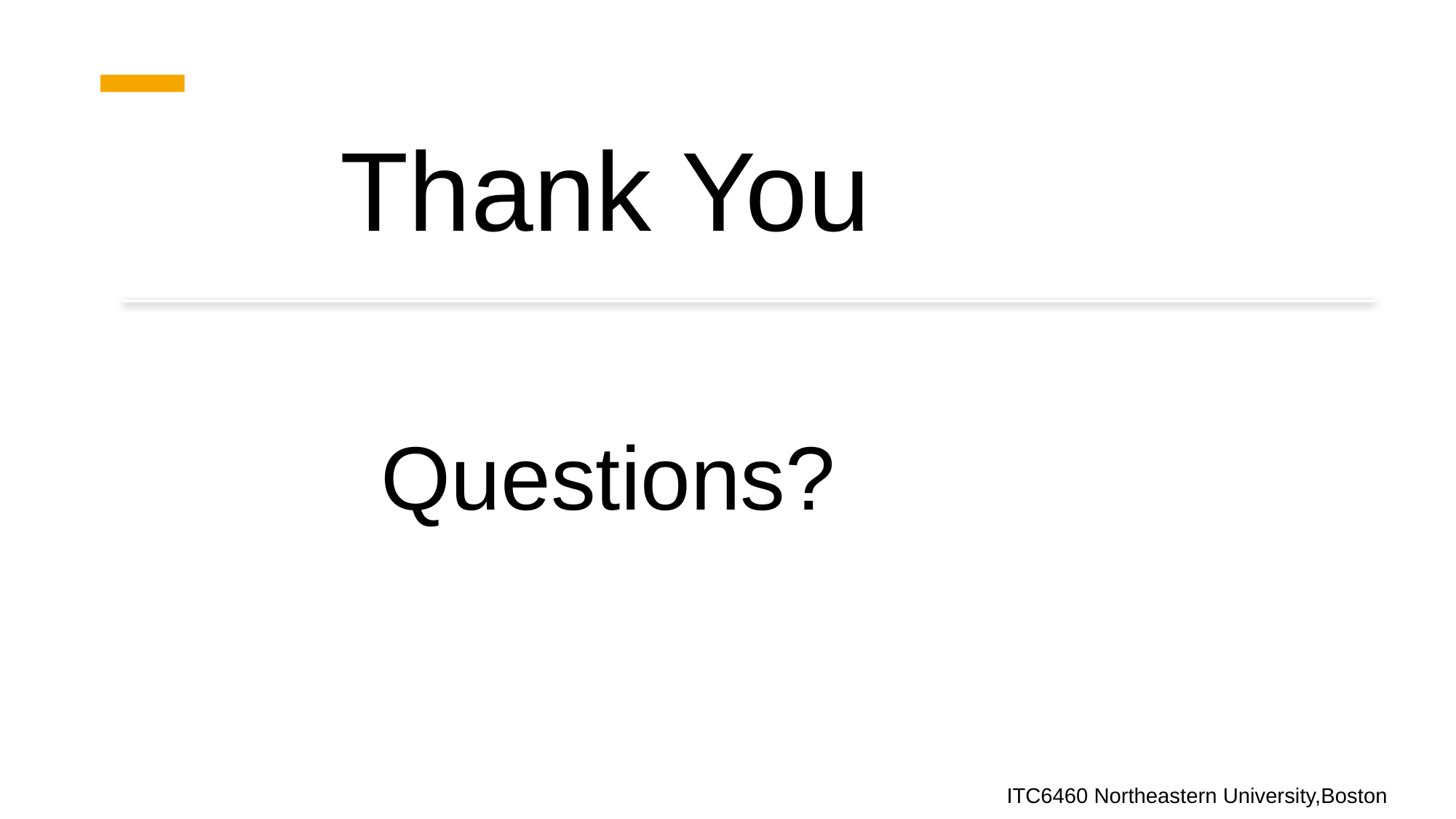

Thank You

            Questions?

15
ITC6460 Northeastern University,Boston